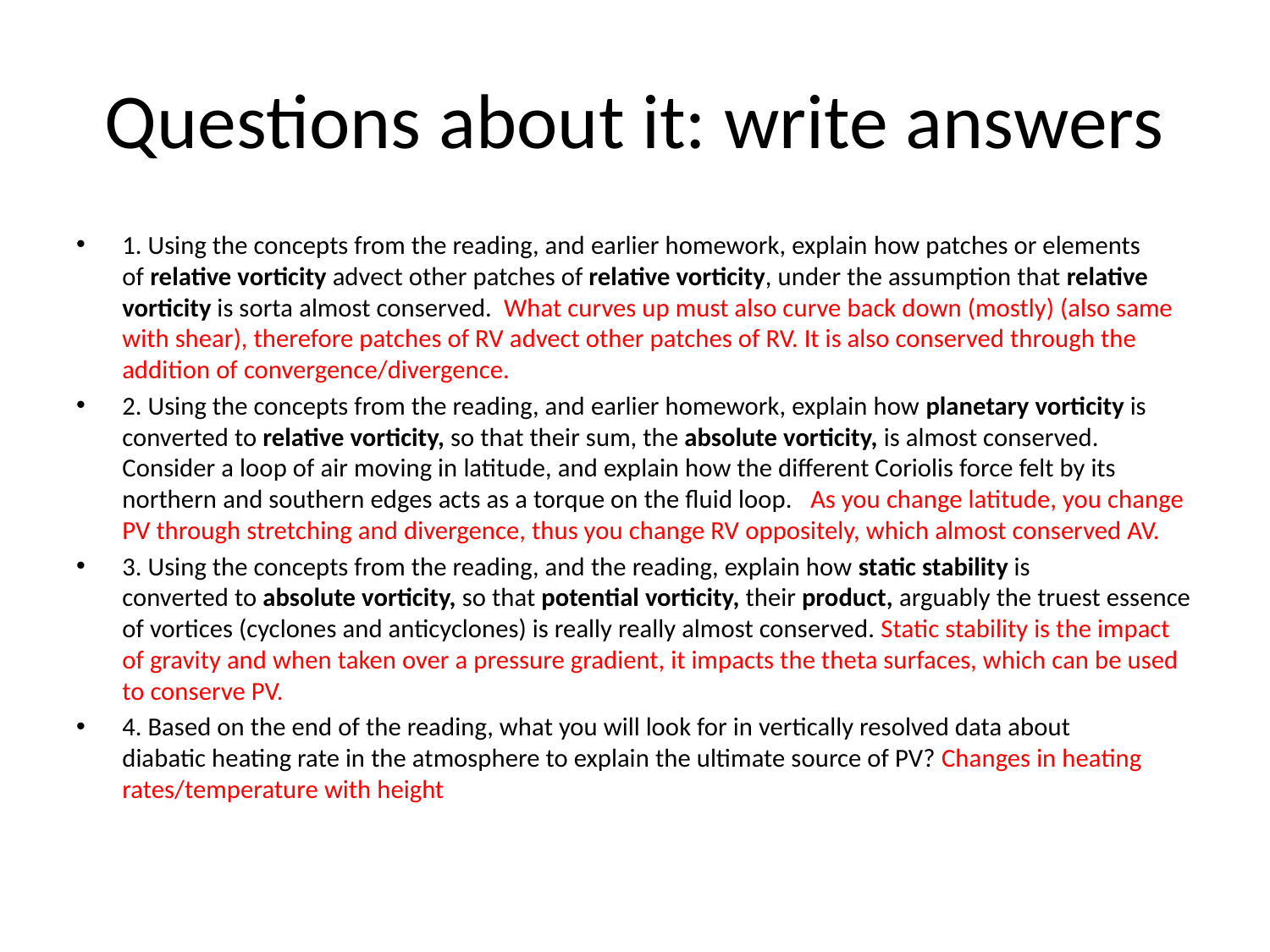

# Questions about it: write answers
1. Using the concepts from the reading, and earlier homework, explain how patches or elements of relative vorticity advect other patches of relative vorticity, under the assumption that relative vorticity is sorta almost conserved.  What curves up must also curve back down (mostly) (also same with shear), therefore patches of RV advect other patches of RV. It is also conserved through the addition of convergence/divergence.
2. Using the concepts from the reading, and earlier homework, explain how planetary vorticity is converted to relative vorticity, so that their sum, the absolute vorticity, is almost conserved. Consider a loop of air moving in latitude, and explain how the different Coriolis force felt by its northern and southern edges acts as a torque on the fluid loop.   As you change latitude, you change PV through stretching and divergence, thus you change RV oppositely, which almost conserved AV.
3. Using the concepts from the reading, and the reading, explain how static stability is converted to absolute vorticity, so that potential vorticity, their product, arguably the truest essence of vortices (cyclones and anticyclones) is really really almost conserved. Static stability is the impact of gravity and when taken over a pressure gradient, it impacts the theta surfaces, which can be used to conserve PV.
4. Based on the end of the reading, what you will look for in vertically resolved data about diabatic heating rate in the atmosphere to explain the ultimate source of PV? Changes in heating rates/temperature with height